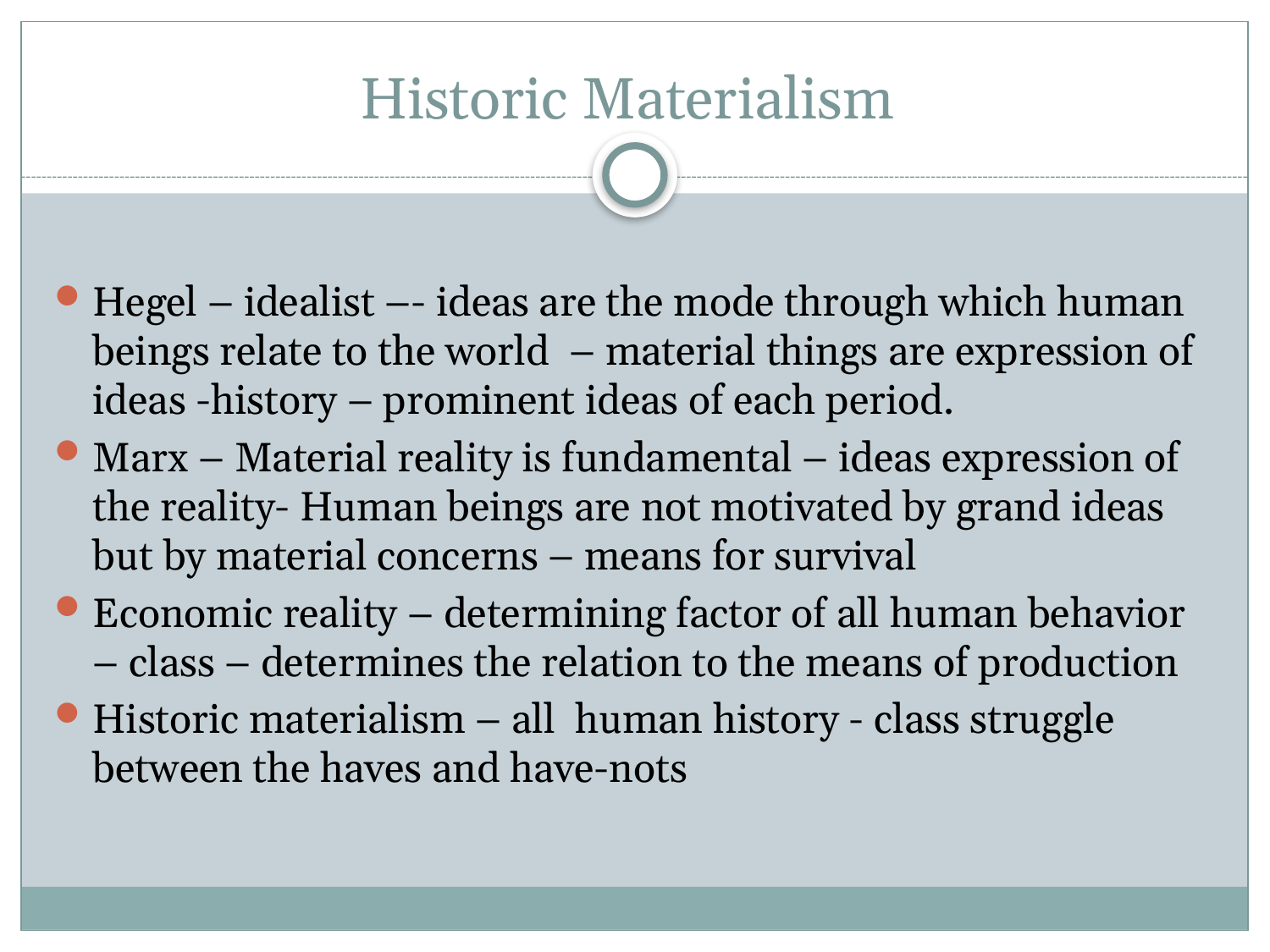

# Historic Materialism

Hegel – idealist –- ideas are the mode through which human beings relate to the world  – material things are expression of ideas -history – prominent ideas of each period.
Marx – Material reality is fundamental – ideas expression of the reality- Human beings are not motivated by grand ideas but by material concerns – means for survival
Economic reality – determining factor of all human behavior – class – determines the relation to the means of production
Historic materialism – all  human history - class struggle  between the haves and have-nots